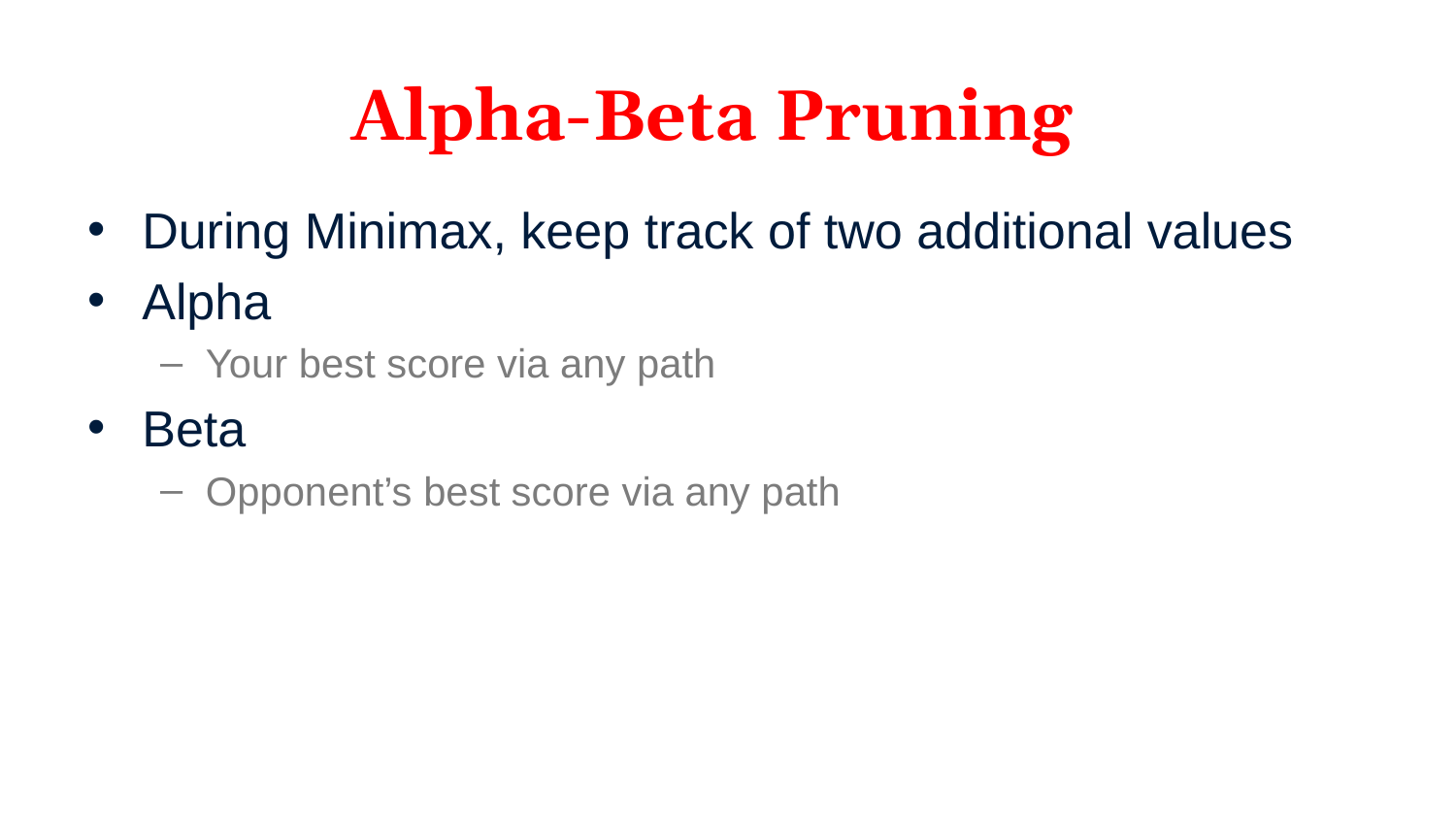

# Alpha-Beta Pruning
During Minimax, keep track of two additional values
Alpha
Your best score via any path
Beta
Opponent’s best score via any path